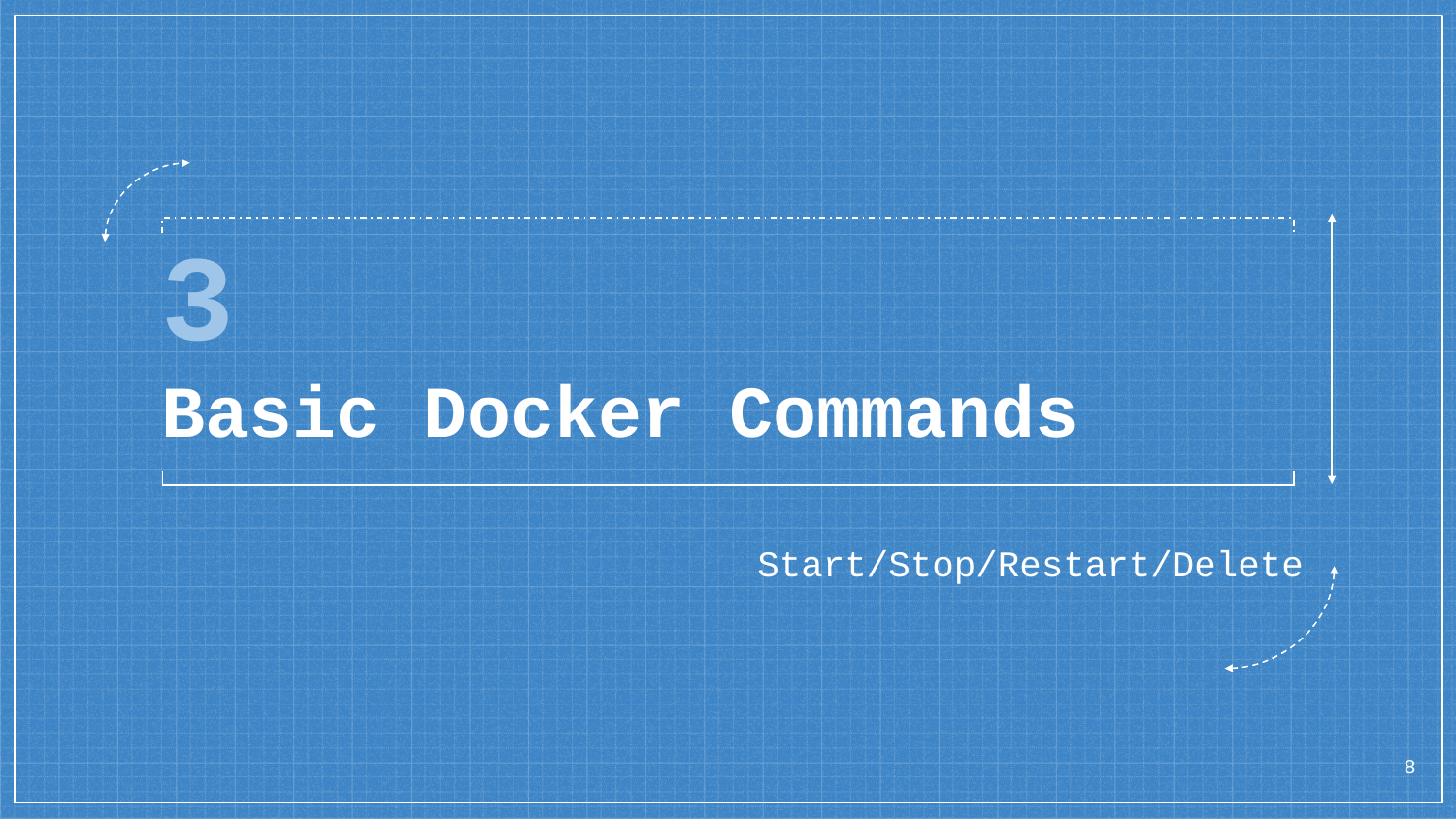

# 3
Basic Docker Commands
Start/Stop/Restart/Delete
8